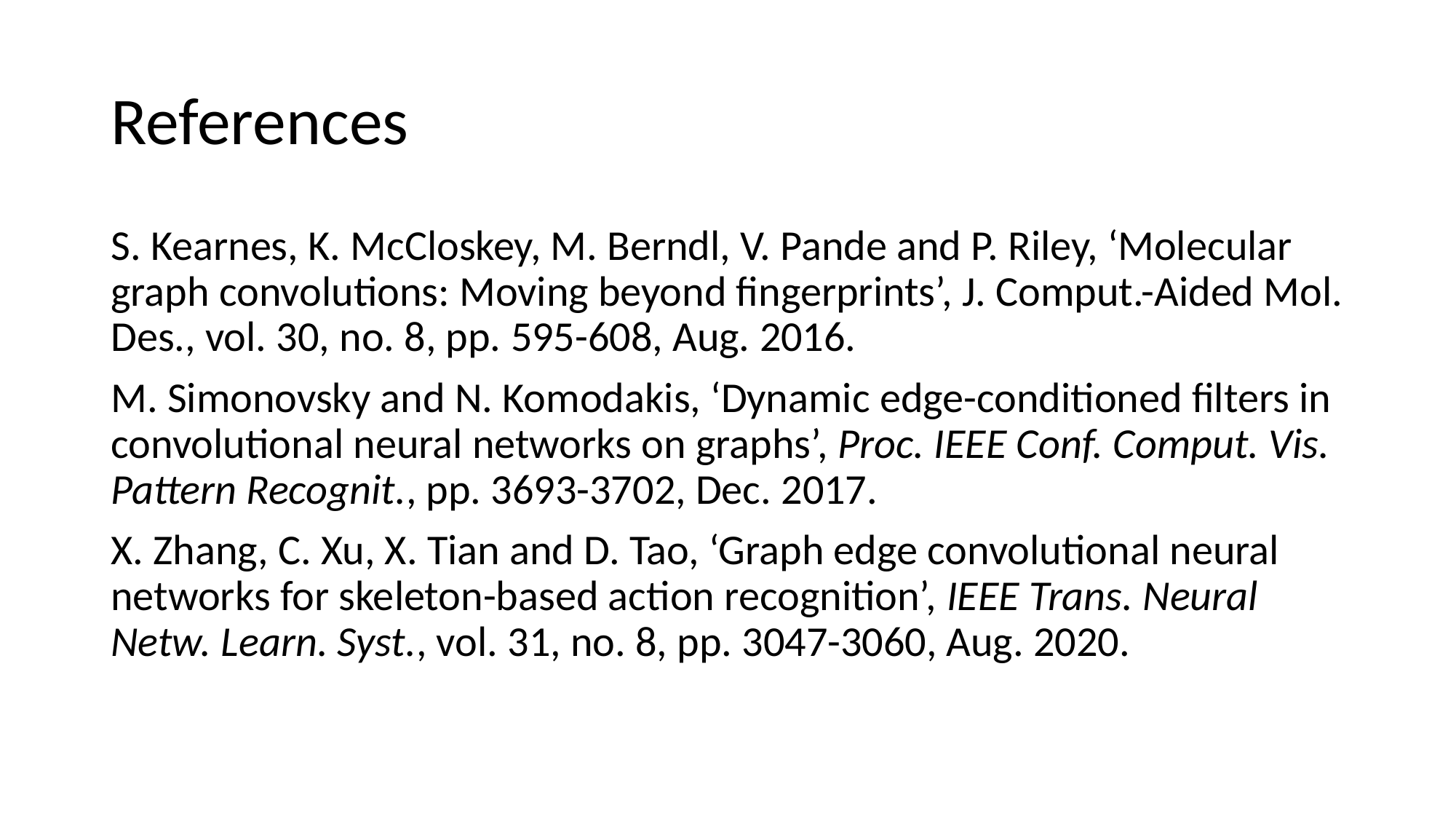

# References
S. Kearnes, K. McCloskey, M. Berndl, V. Pande and P. Riley, ‘Molecular graph convolutions: Moving beyond fingerprints’, J. Comput.-Aided Mol. Des., vol. 30, no. 8, pp. 595-608, Aug. 2016.
M. Simonovsky and N. Komodakis, ‘Dynamic edge-conditioned filters in convolutional neural networks on graphs’, Proc. IEEE Conf. Comput. Vis. Pattern Recognit., pp. 3693-3702, Dec. 2017.
X. Zhang, C. Xu, X. Tian and D. Tao, ‘Graph edge convolutional neural networks for skeleton-based action recognition’, IEEE Trans. Neural Netw. Learn. Syst., vol. 31, no. 8, pp. 3047-3060, Aug. 2020.